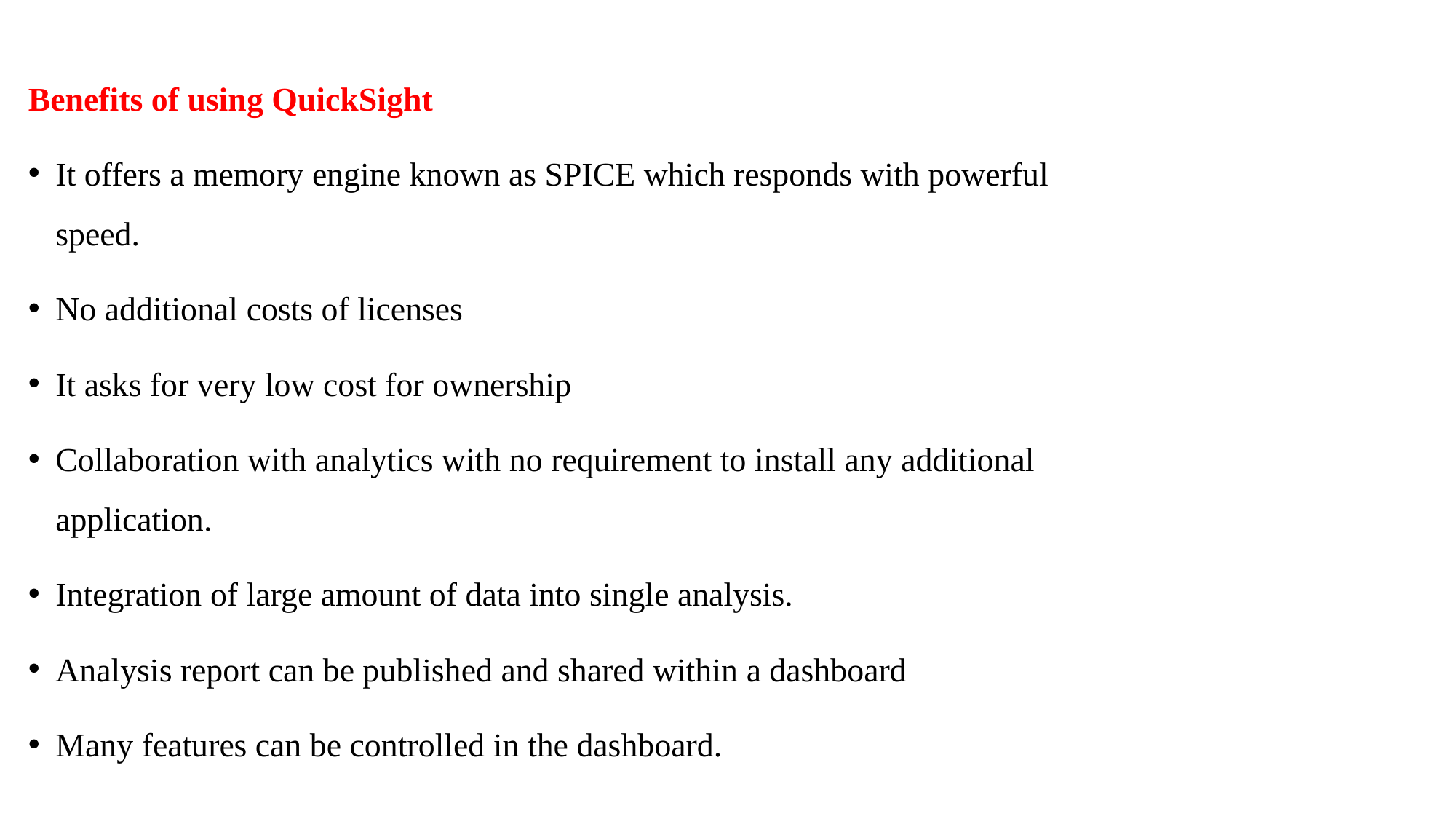

Benefits of using QuickSight
It offers a memory engine known as SPICE which responds with powerful speed.
No additional costs of licenses
It asks for very low cost for ownership
Collaboration with analytics with no requirement to install any additional application.
Integration of large amount of data into single analysis.
Analysis report can be published and shared within a dashboard
Many features can be controlled in the dashboard.